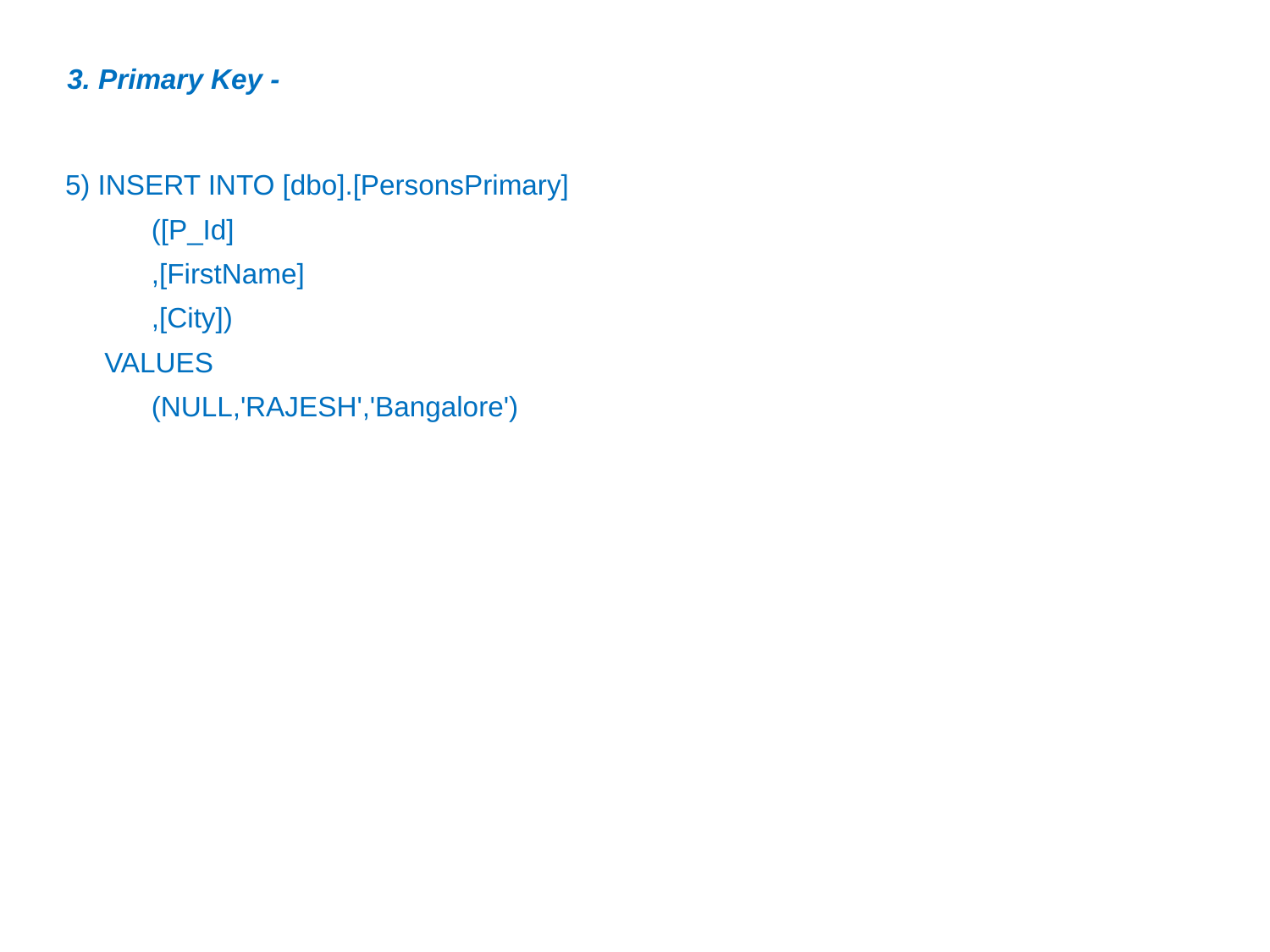

3. Primary Key -

5) INSERT INTO [dbo].[PersonsPrimary]
           ([P_Id]
           ,[FirstName]
           ,[City])
     VALUES
           (NULL,'RAJESH','Bangalore')